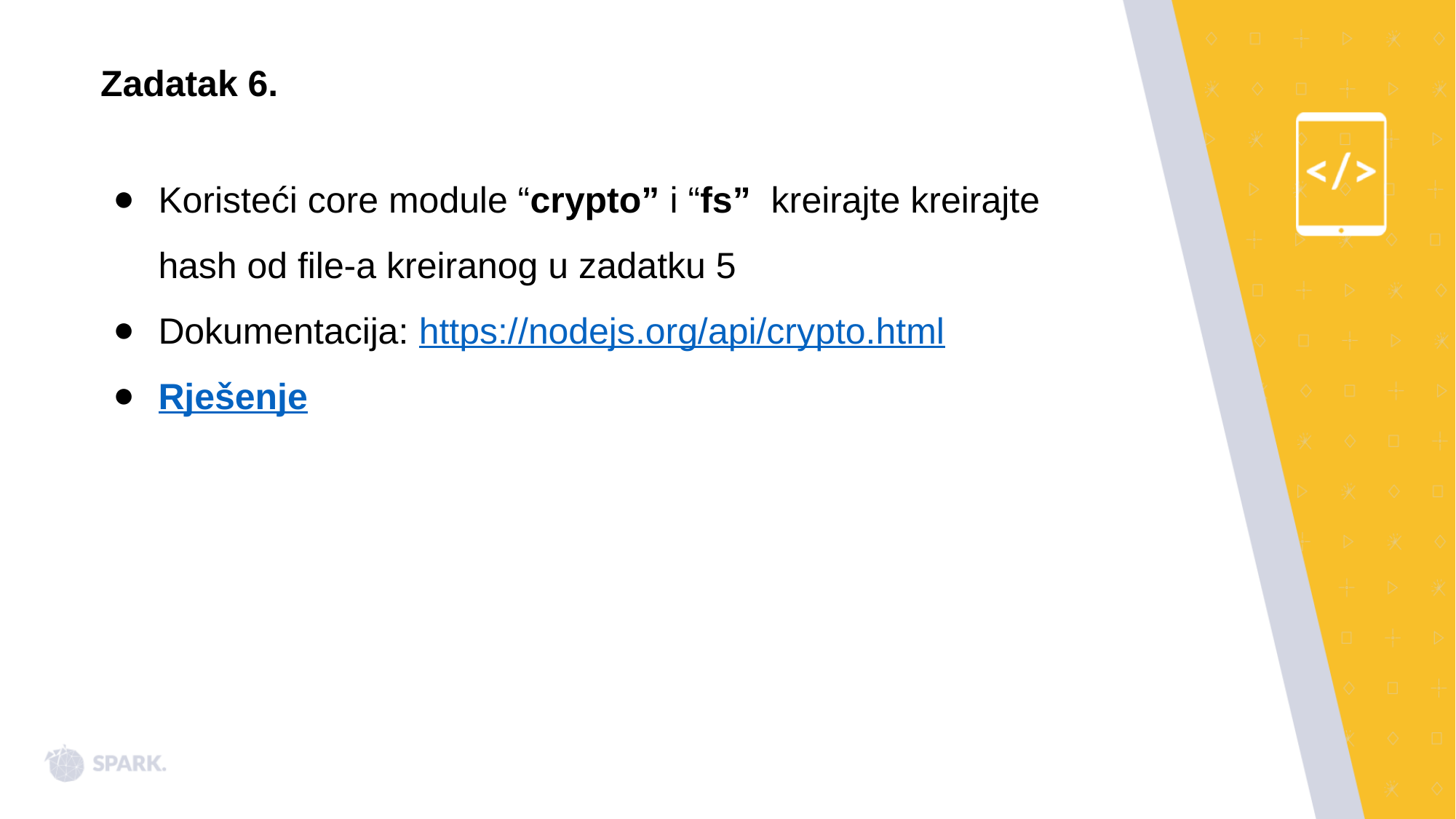

Zadatak 6.
Koristeći core module “crypto” i “fs”  kreirajte kreirajte hash od file-a kreiranog u zadatku 5
Dokumentacija: https://nodejs.org/api/crypto.html
Rješenje